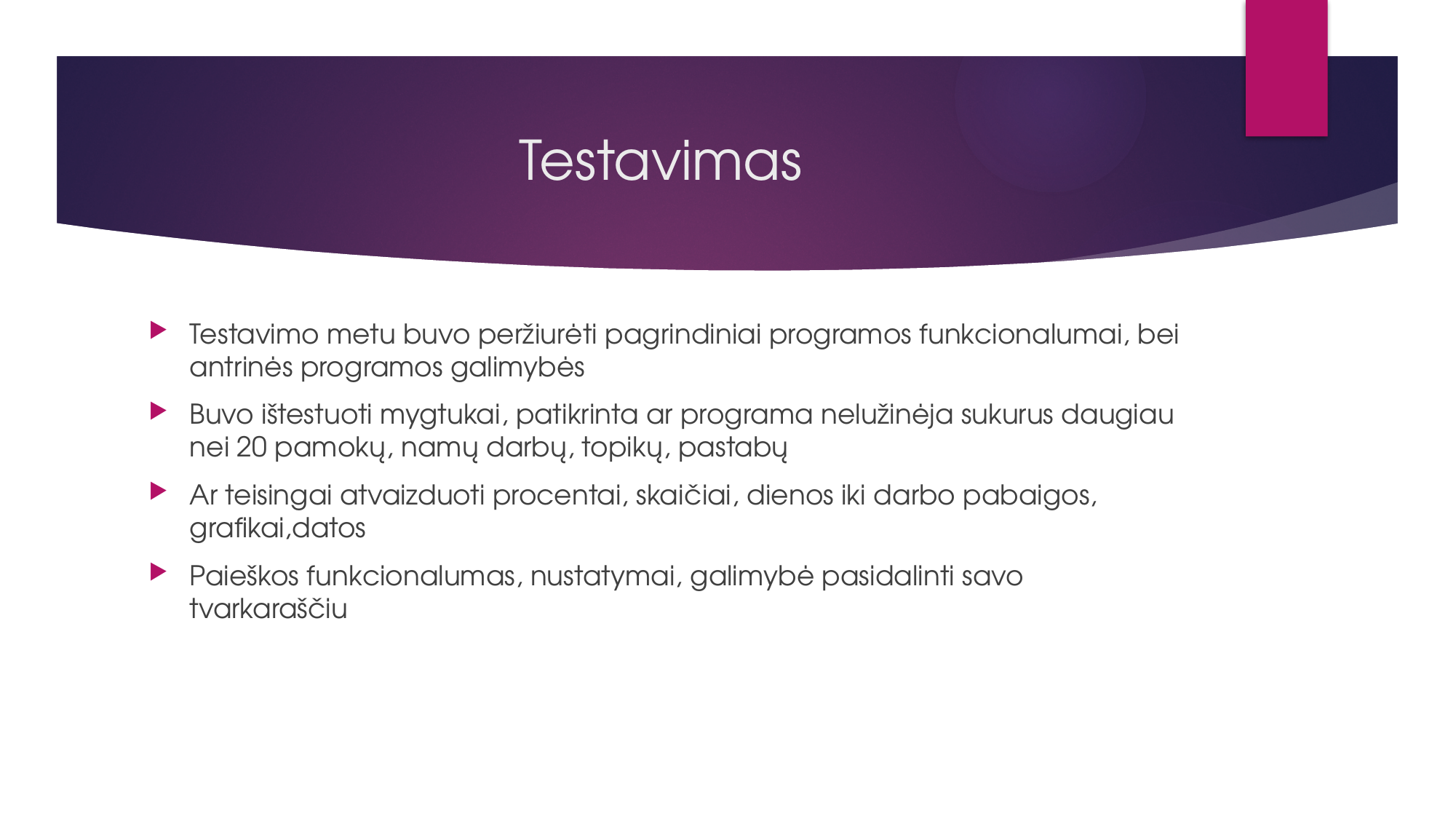

# Testavimas
Testavimo metu buvo peržiurėti pagrindiniai programos funkcionalumai, bei antrinės programos galimybės
Buvo ištestuoti mygtukai, patikrinta ar programa nelužinėja sukurus daugiau nei 20 pamokų, namų darbų, topikų, pastabų
Ar teisingai atvaizduoti procentai, skaičiai, dienos iki darbo pabaigos, grafikai,datos
Paieškos funkcionalumas, nustatymai, galimybė pasidalinti savo tvarkaraščiu